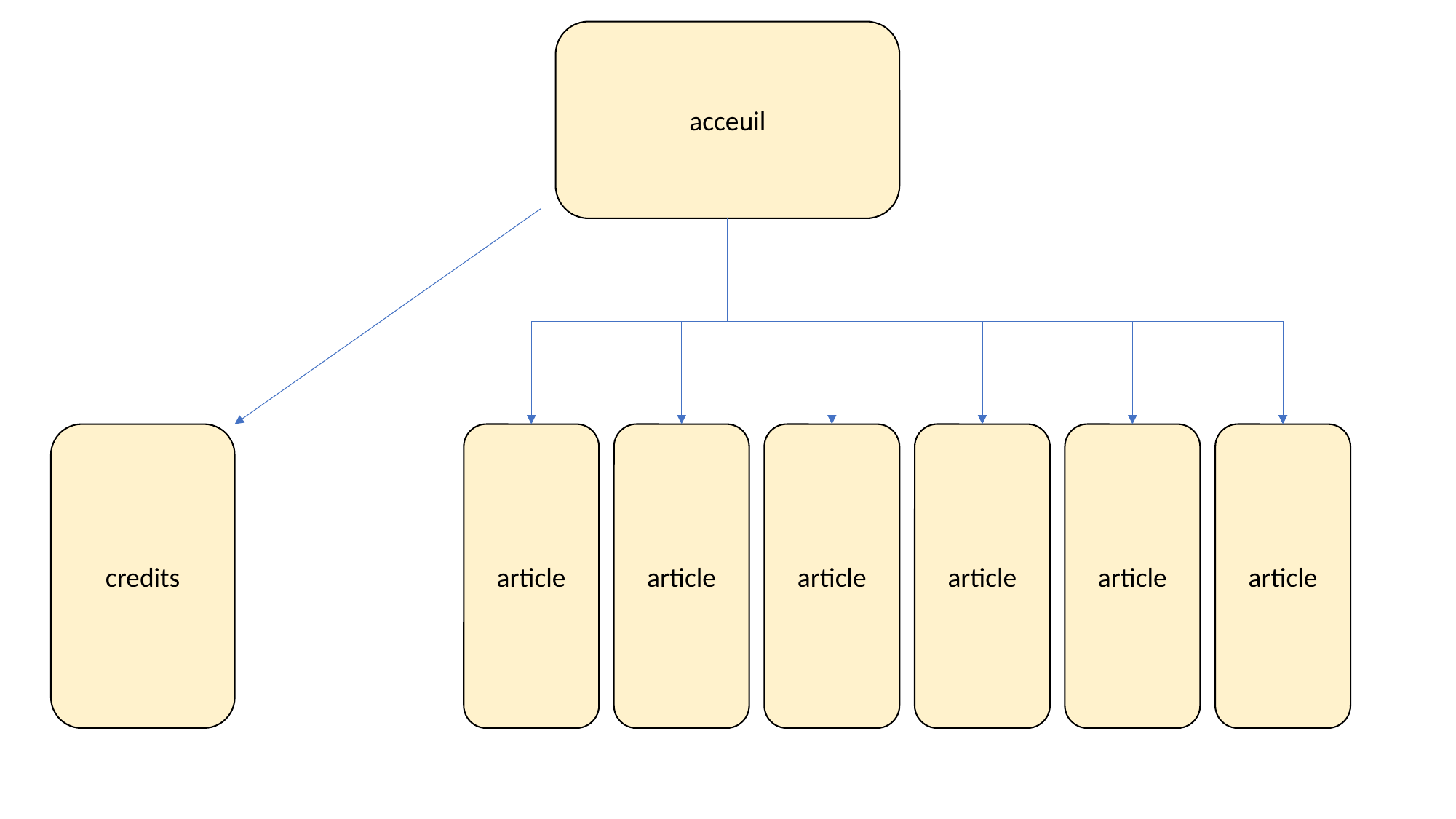

acceuil
credits
article
article
article
article
article
article